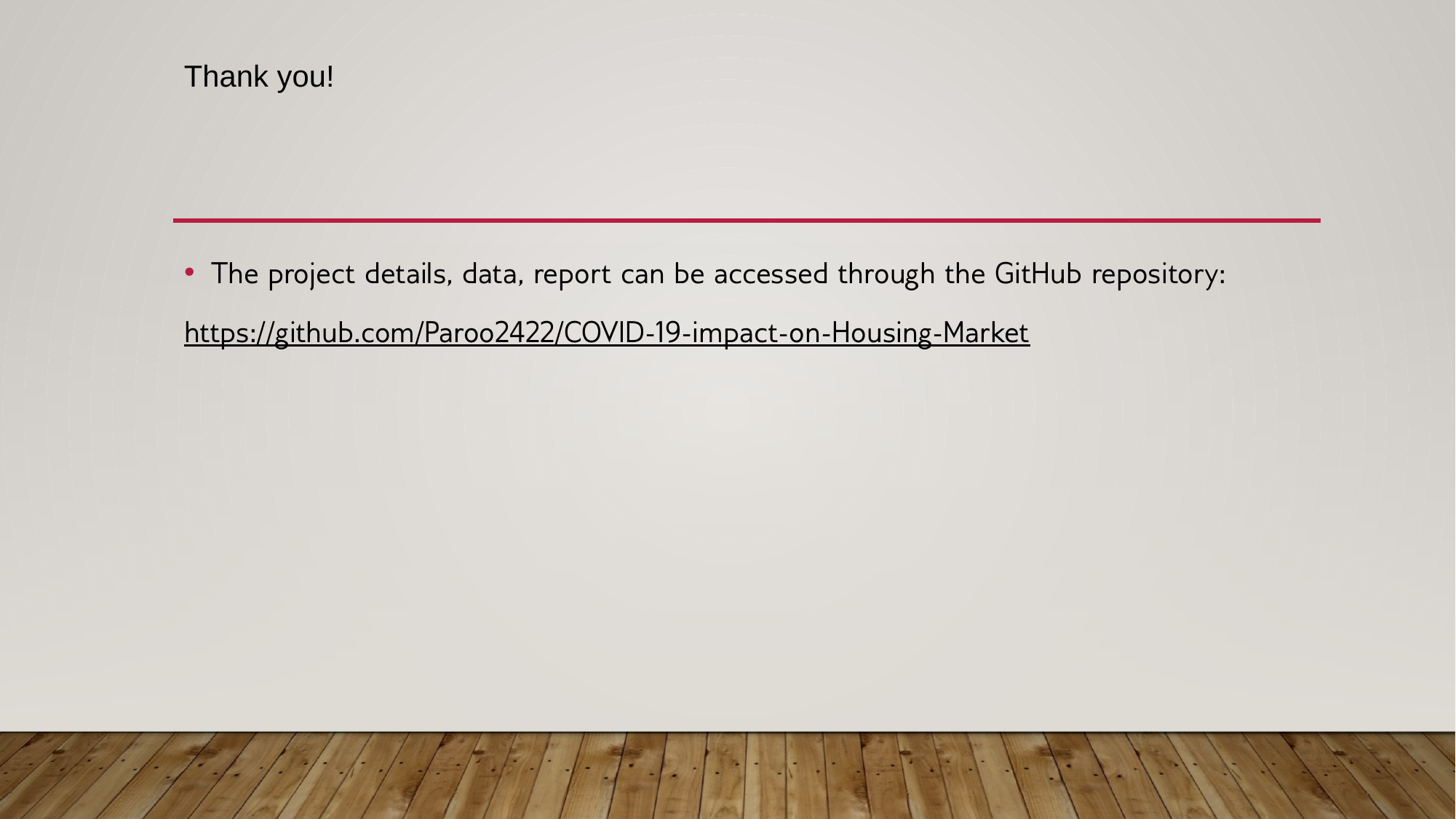

Thank you!
The project details, data, report can be accessed through the GitHub repository:
https://github.com/Paroo2422/COVID-19-impact-on-Housing-Market